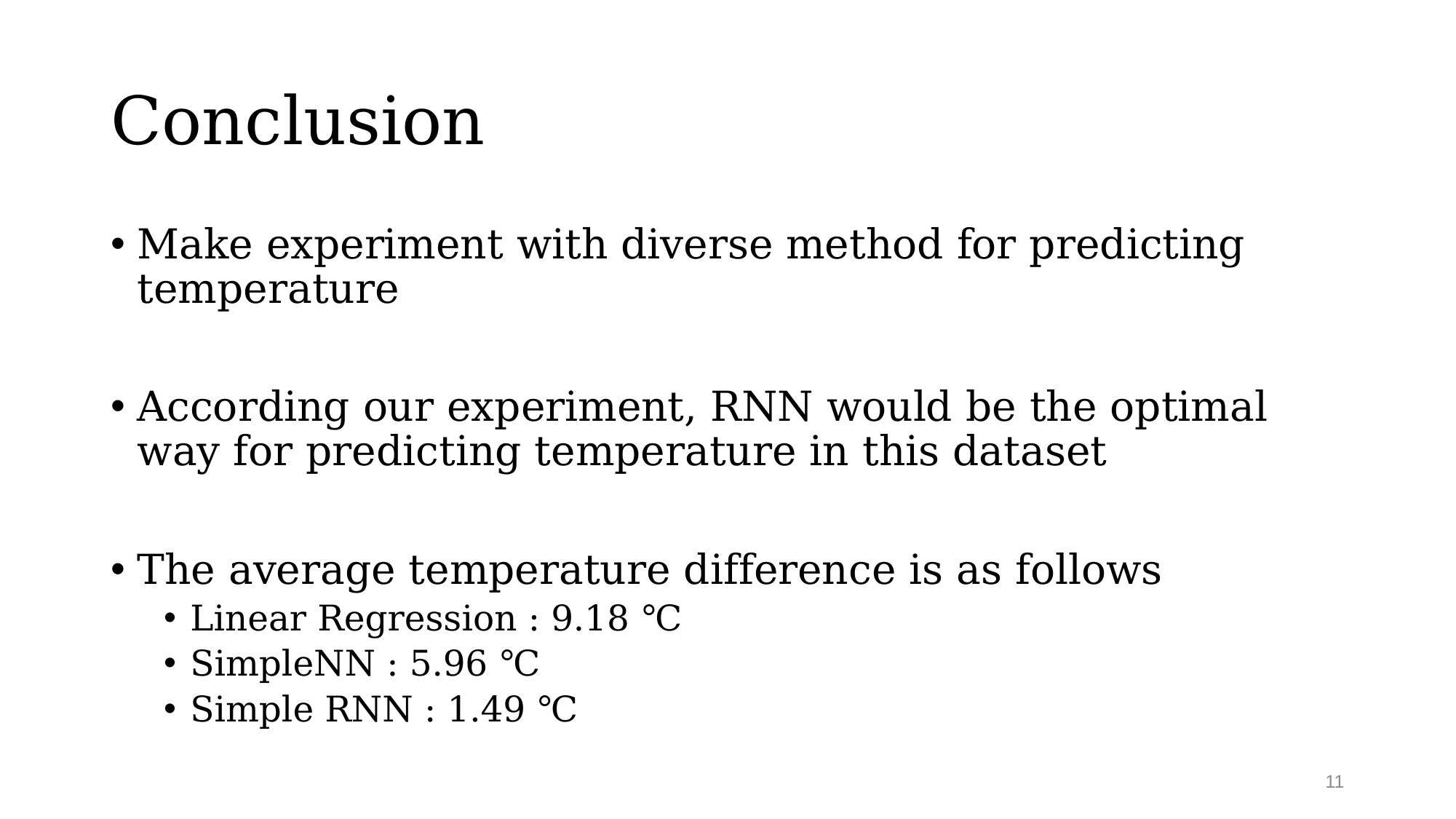

# Conclusion
Make experiment with diverse method for predicting temperature

According our experiment, RNN would be the optimal way for predicting temperature in this dataset

The average temperature difference is as follows
Linear Regression : 9.18 ℃
SimpleNN : 5.96 ℃
Simple RNN : 1.49 ℃
11